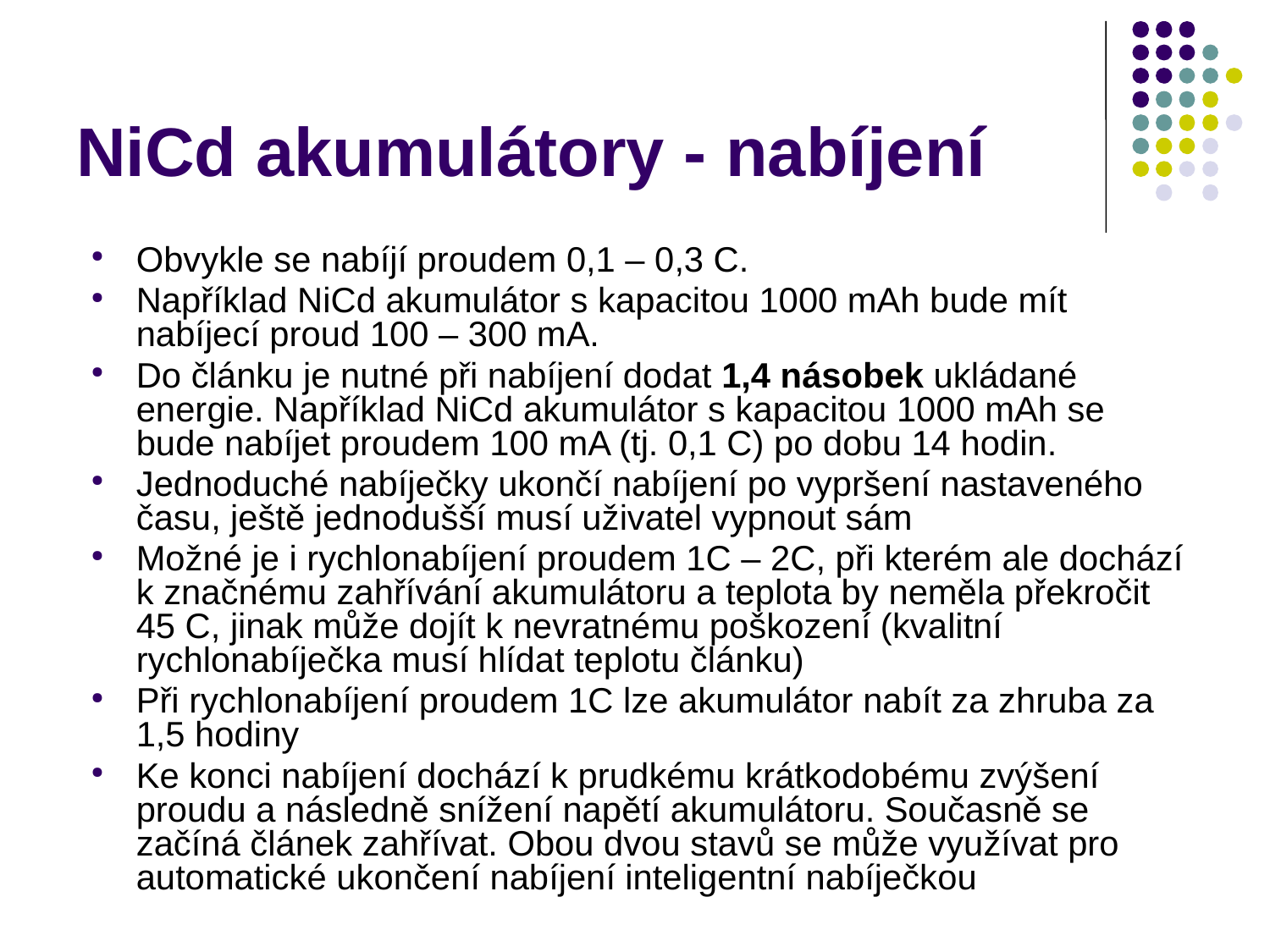

# NiCd akumulátory - nabíjení
Obvykle se nabíjí proudem 0,1 – 0,3 C.
Například NiCd akumulátor s kapacitou 1000 mAh bude mít nabíjecí proud 100 – 300 mA.
Do článku je nutné při nabíjení dodat 1,4 násobek ukládané energie. Například NiCd akumulátor s kapacitou 1000 mAh se bude nabíjet proudem 100 mA (tj. 0,1 C) po dobu 14 hodin.
Jednoduché nabíječky ukončí nabíjení po vypršení nastaveného času, ještě jednodušší musí uživatel vypnout sám
Možné je i rychlonabíjení proudem 1C – 2C, při kterém ale dochází k značnému zahřívání akumulátoru a teplota by neměla překročit 45 C, jinak může dojít k nevratnému poškození (kvalitní rychlonabíječka musí hlídat teplotu článku)
Při rychlonabíjení proudem 1C lze akumulátor nabít za zhruba za 1,5 hodiny
Ke konci nabíjení dochází k prudkému krátkodobému zvýšení proudu a následně snížení napětí akumulátoru. Současně se začíná článek zahřívat. Obou dvou stavů se může využívat pro automatické ukončení nabíjení inteligentní nabíječkou